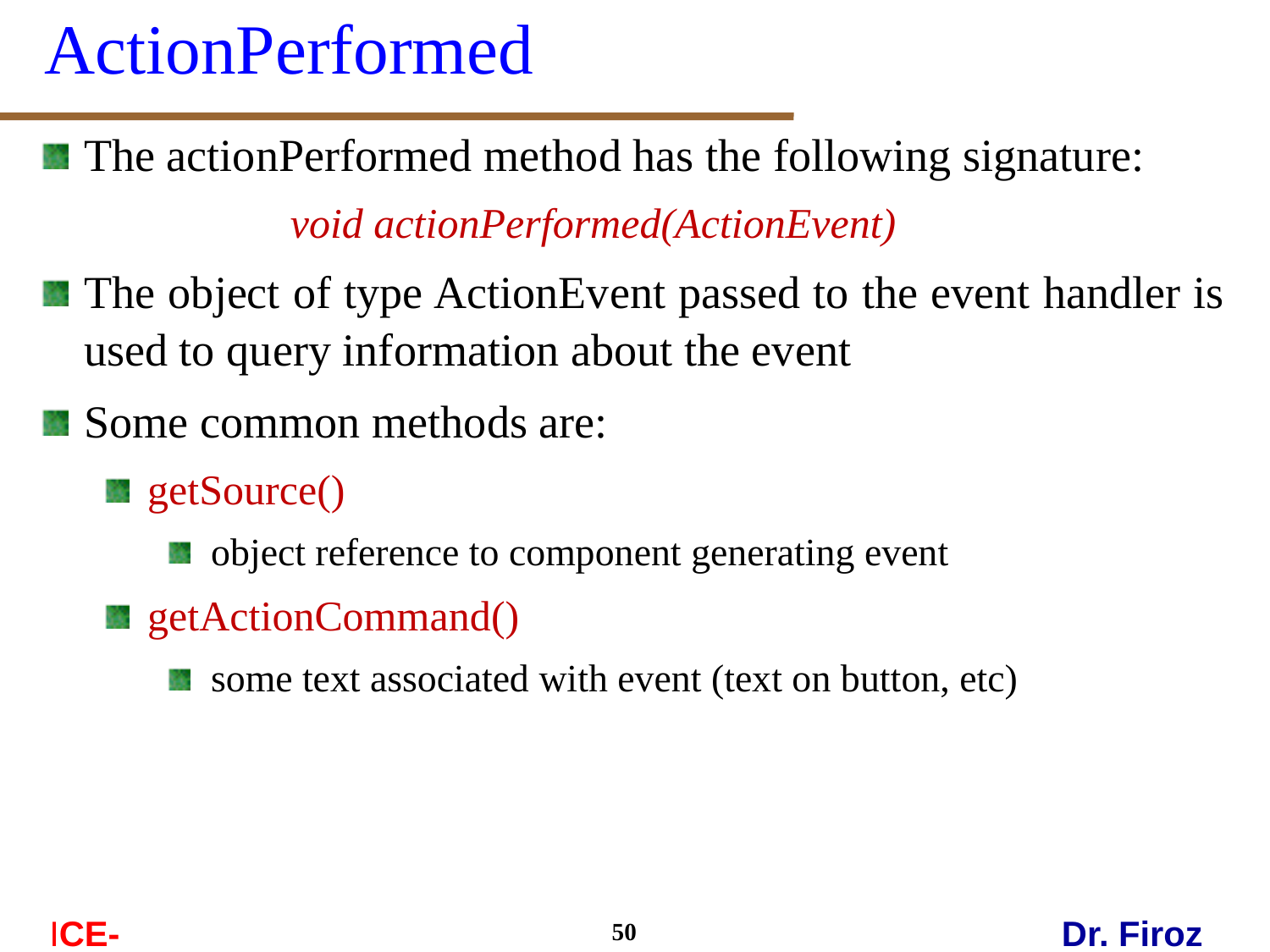

ActionPerformed
The actionPerformed method has the following signature:
void actionPerformed(ActionEvent)
The object of type ActionEvent passed to the event handler is used to query information about the event
Some common methods are:
getSource()
object reference to component generating event
getActionCommand()
some text associated with event (text on button, etc)

50